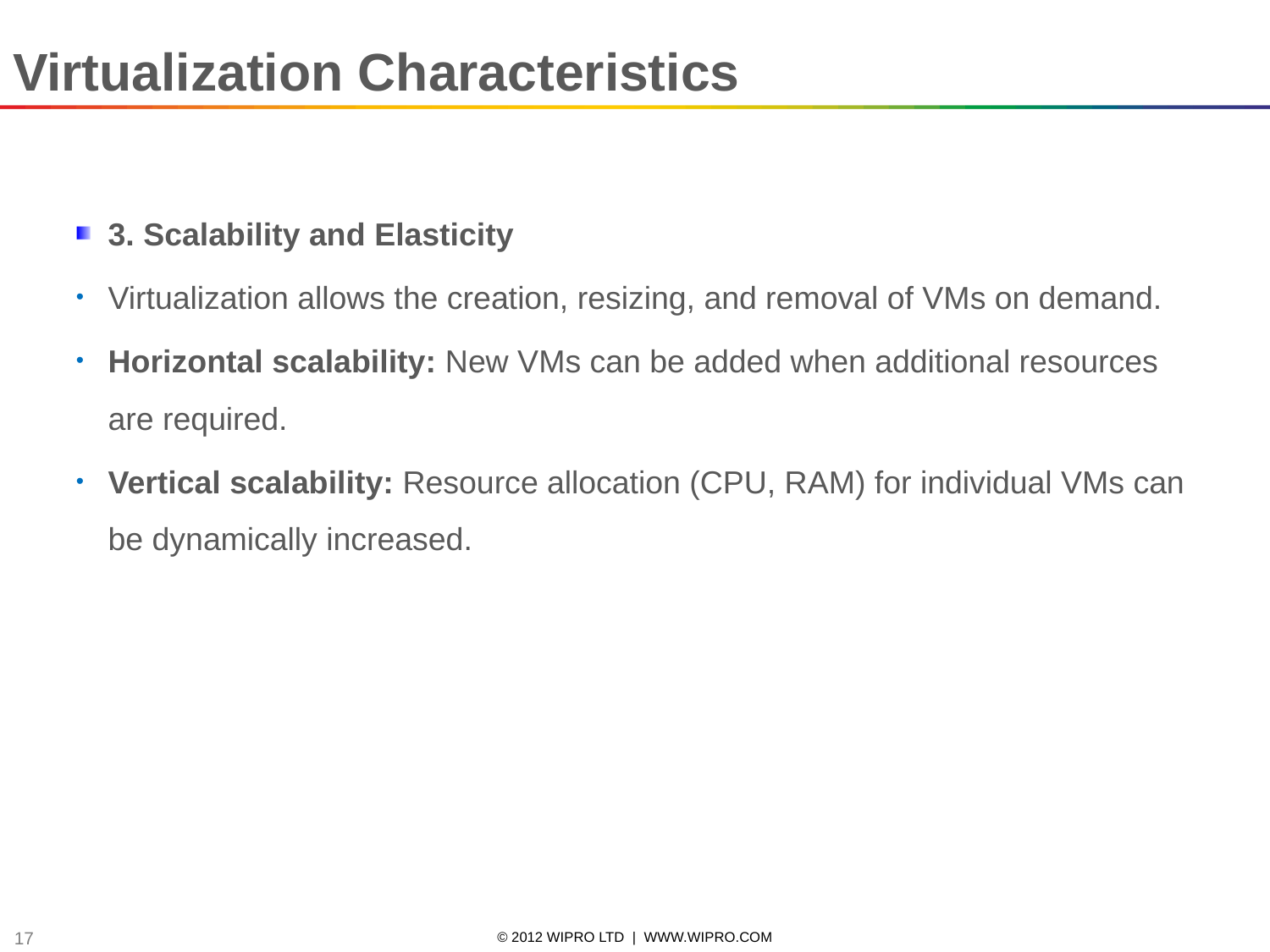

Virtualization Characteristics
3. Scalability and Elasticity
Virtualization allows the creation, resizing, and removal of VMs on demand.
Horizontal scalability: New VMs can be added when additional resources are required.
Vertical scalability: Resource allocation (CPU, RAM) for individual VMs can be dynamically increased.